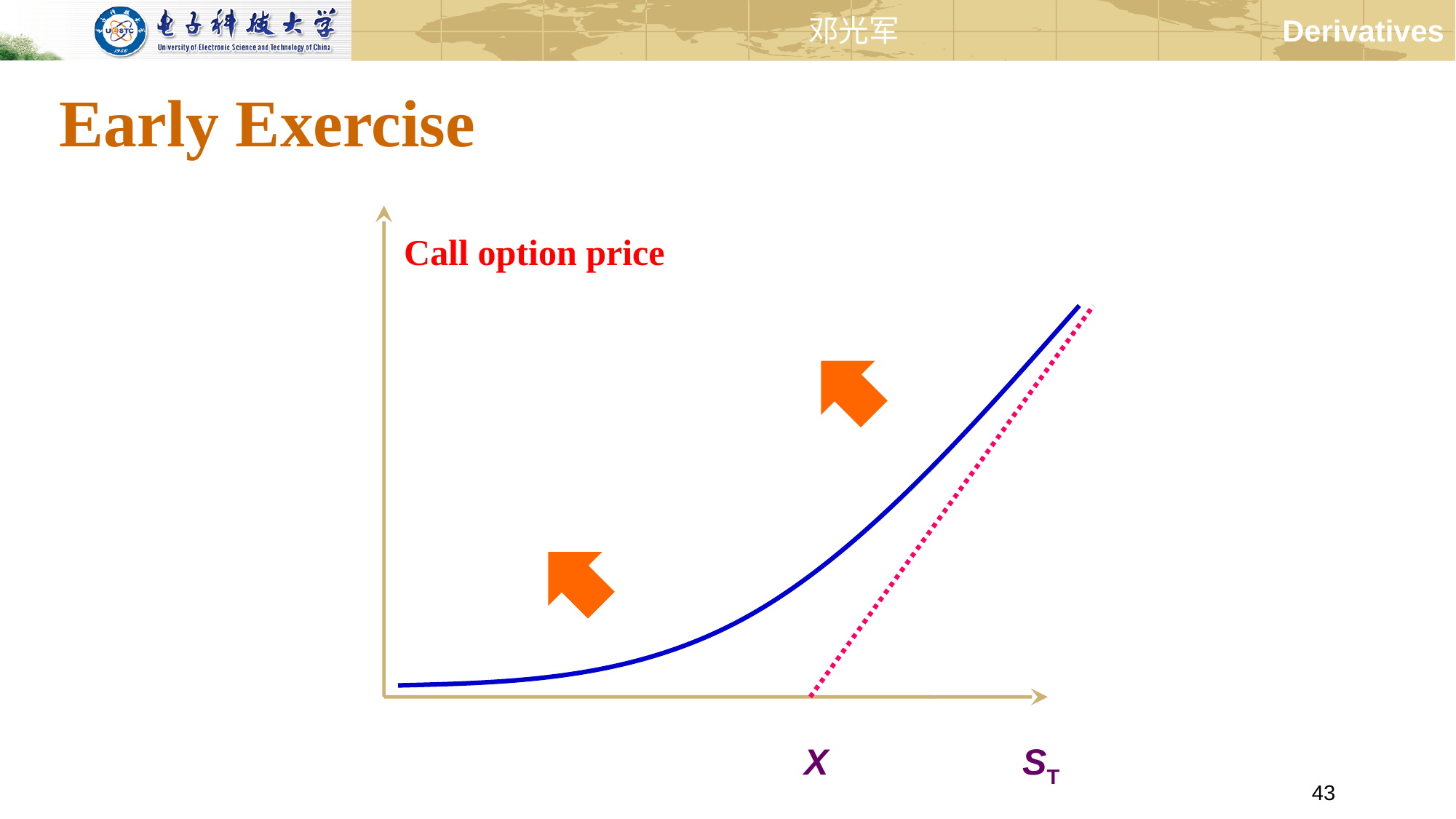

Early Exercise

Call option price

X
ST